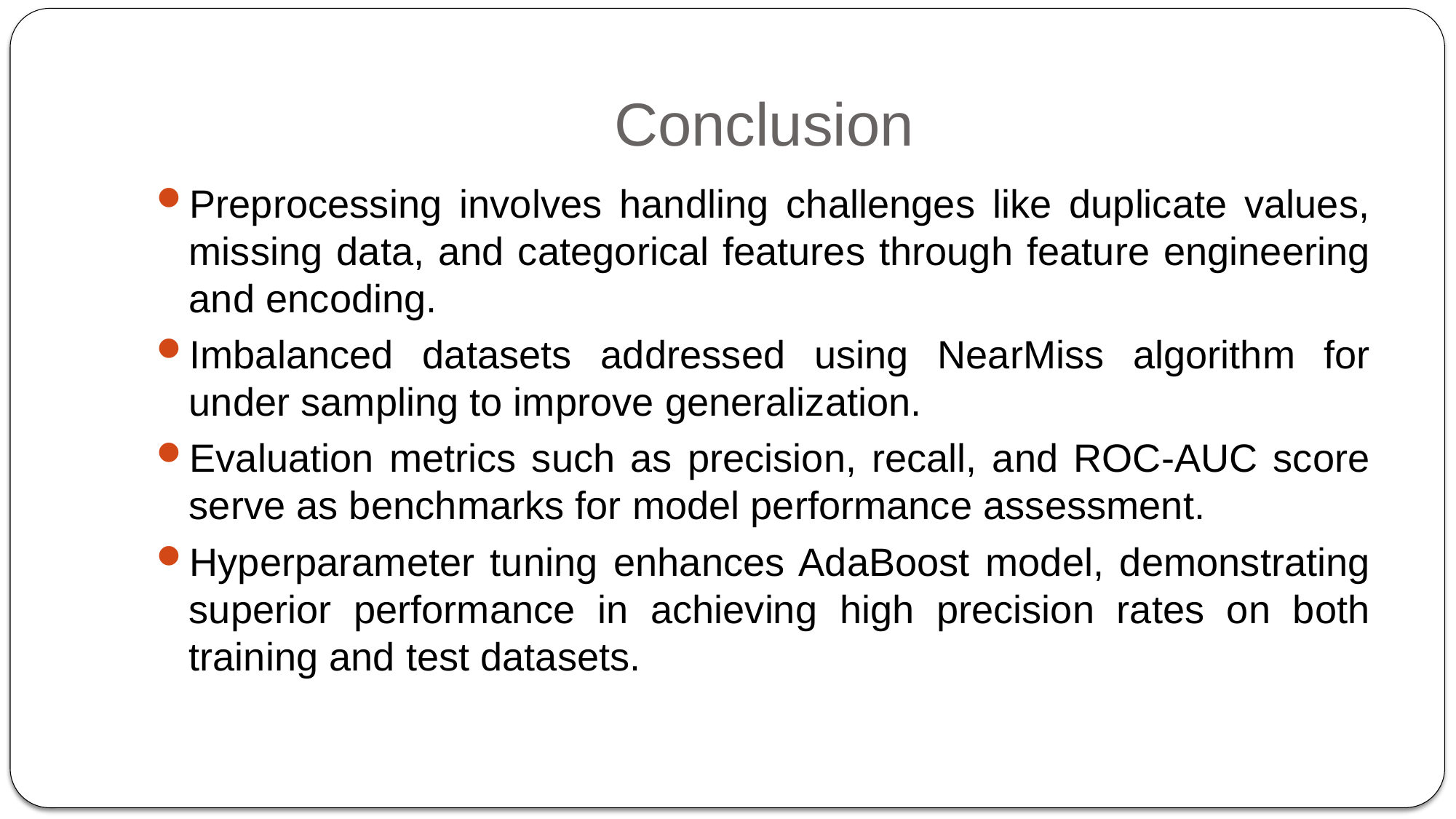

# Conclusion
Preprocessing involves handling challenges like duplicate values, missing data, and categorical features through feature engineering and encoding.
Imbalanced datasets addressed using NearMiss algorithm for under sampling to improve generalization.
Evaluation metrics such as precision, recall, and ROC-AUC score serve as benchmarks for model performance assessment.
Hyperparameter tuning enhances AdaBoost model, demonstrating superior performance in achieving high precision rates on both training and test datasets.